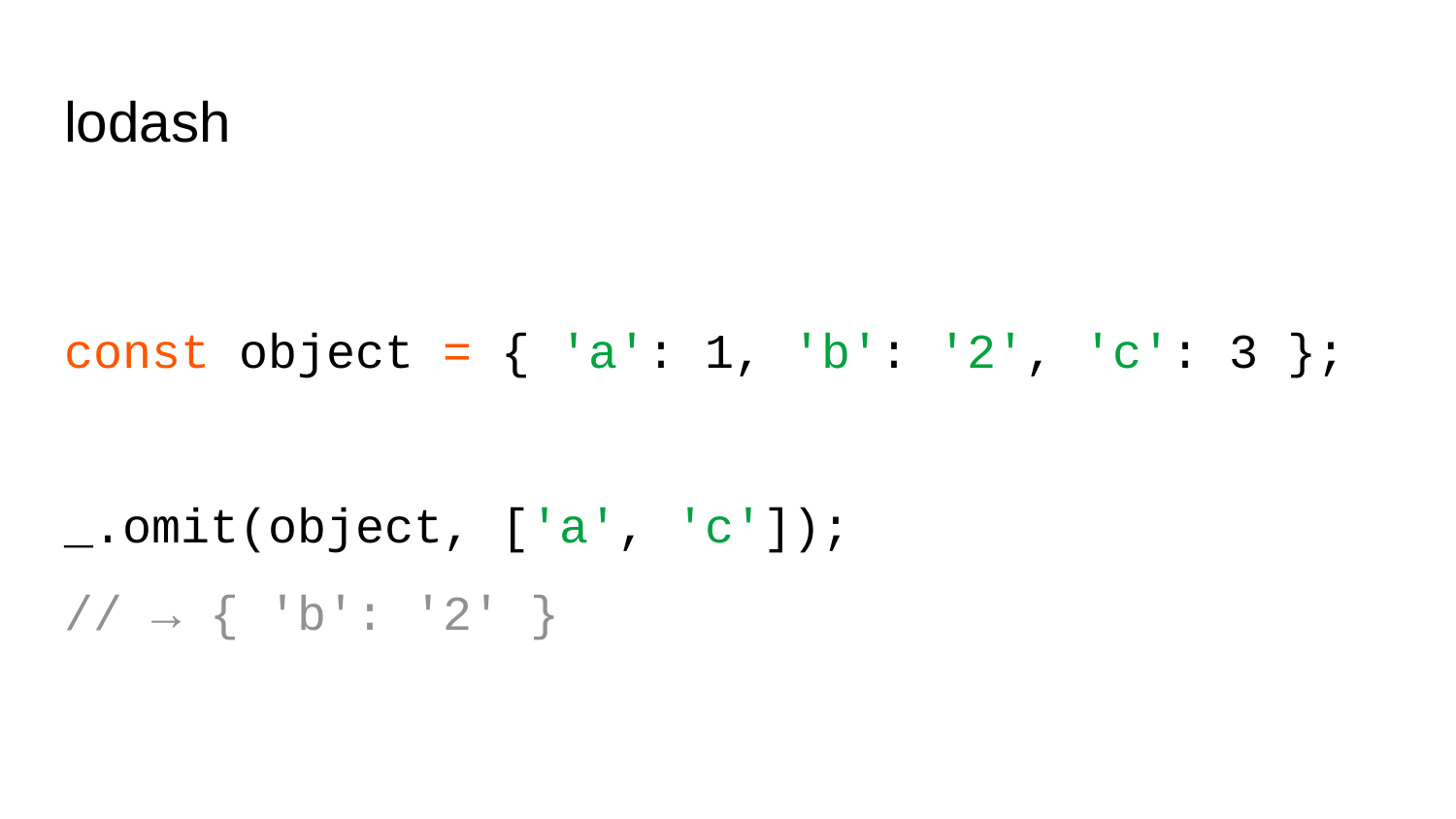

# lodash
const object = { 'a': 1, 'b': '2', 'c': 3 };
_.omit(object, ['a', 'c']);
// → { 'b': '2' }